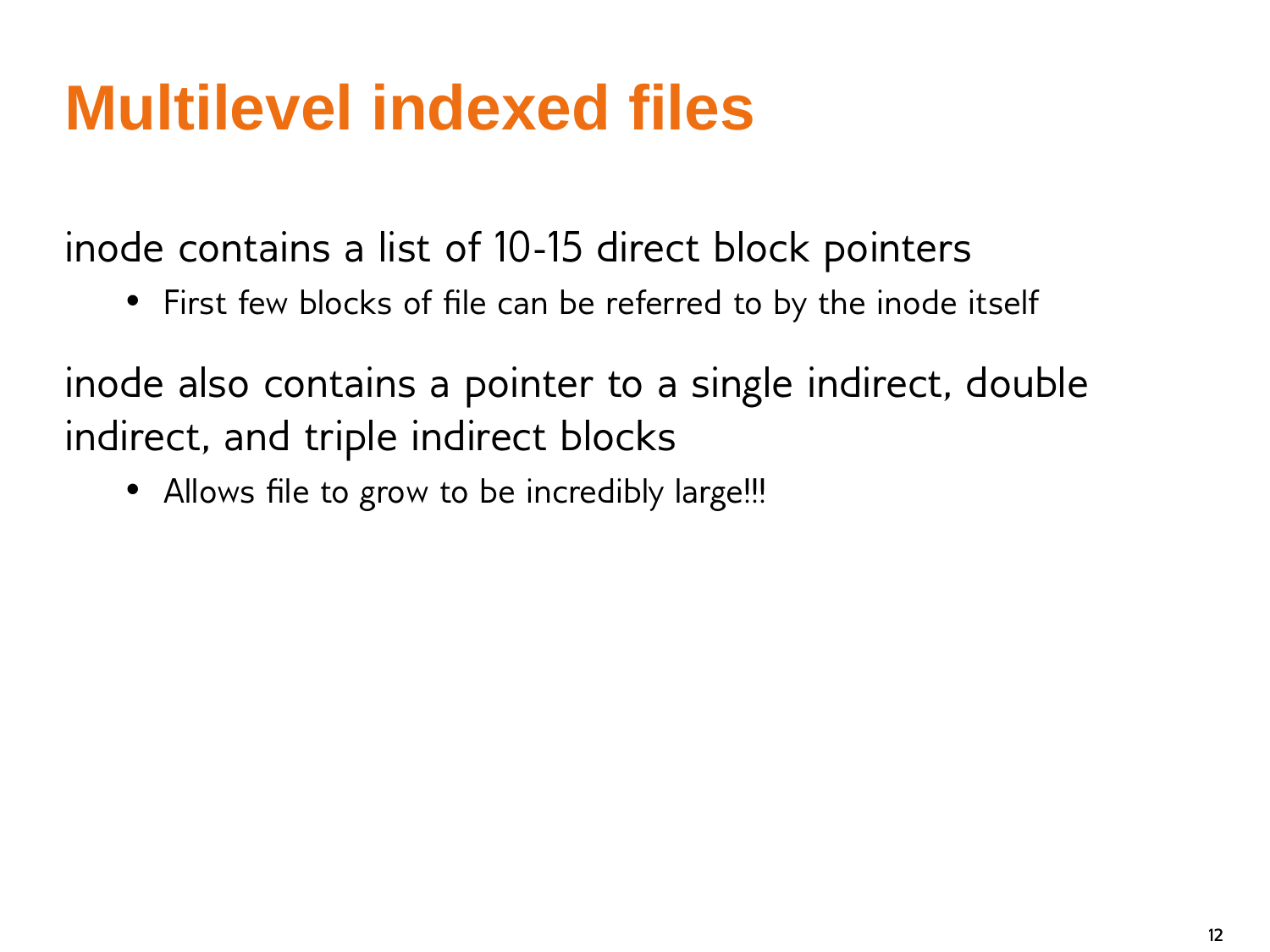

# Multilevel indexed files
inode contains a list of 10-15 direct block pointers
First few blocks of file can be referred to by the inode itself
inode also contains a pointer to a single indirect, double indirect, and triple indirect blocks
Allows file to grow to be incredibly large!!!